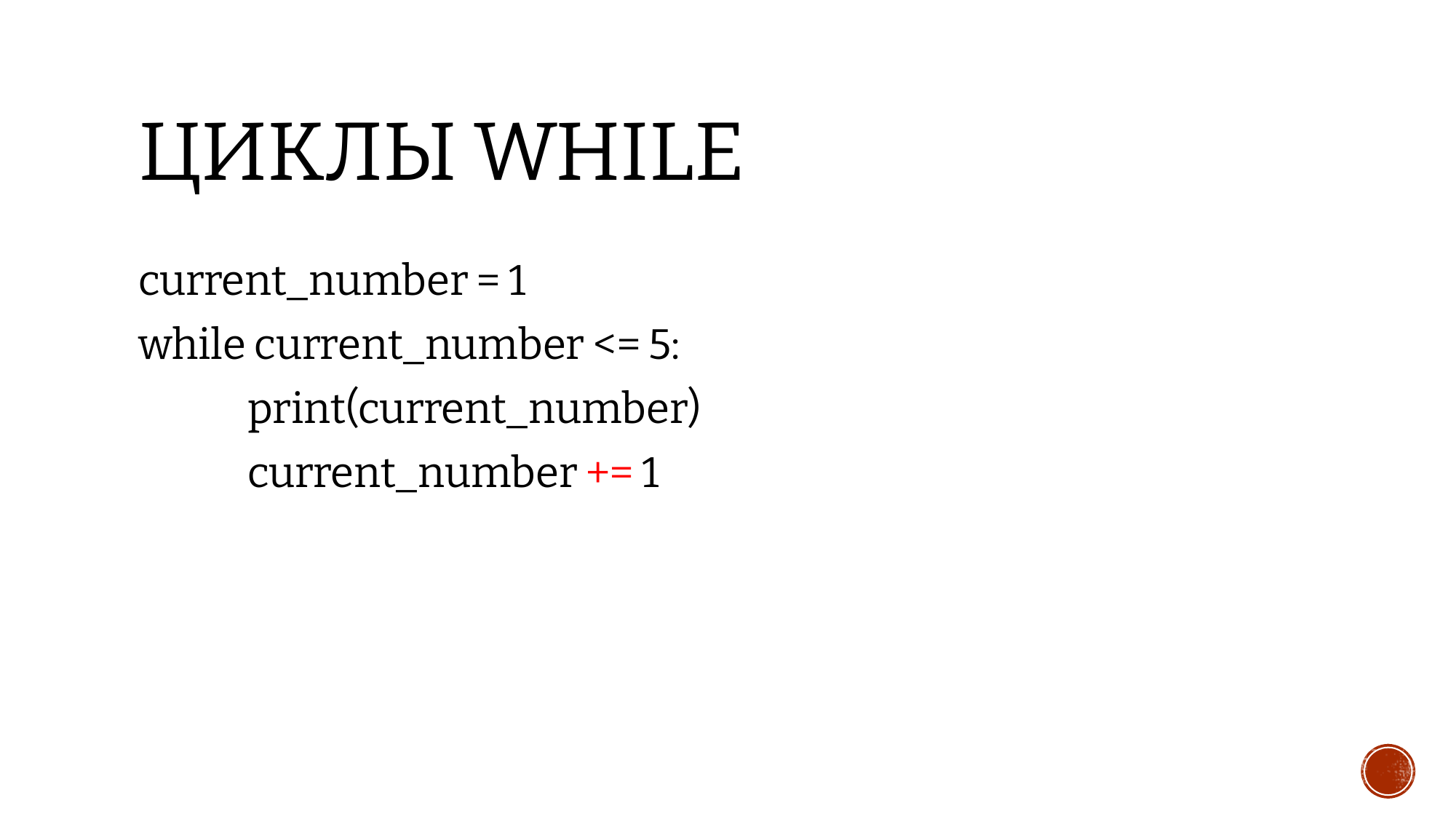

# Циклы while
current_number = 1
while current_number <= 5:
	print(current_number)
	current_number += 1